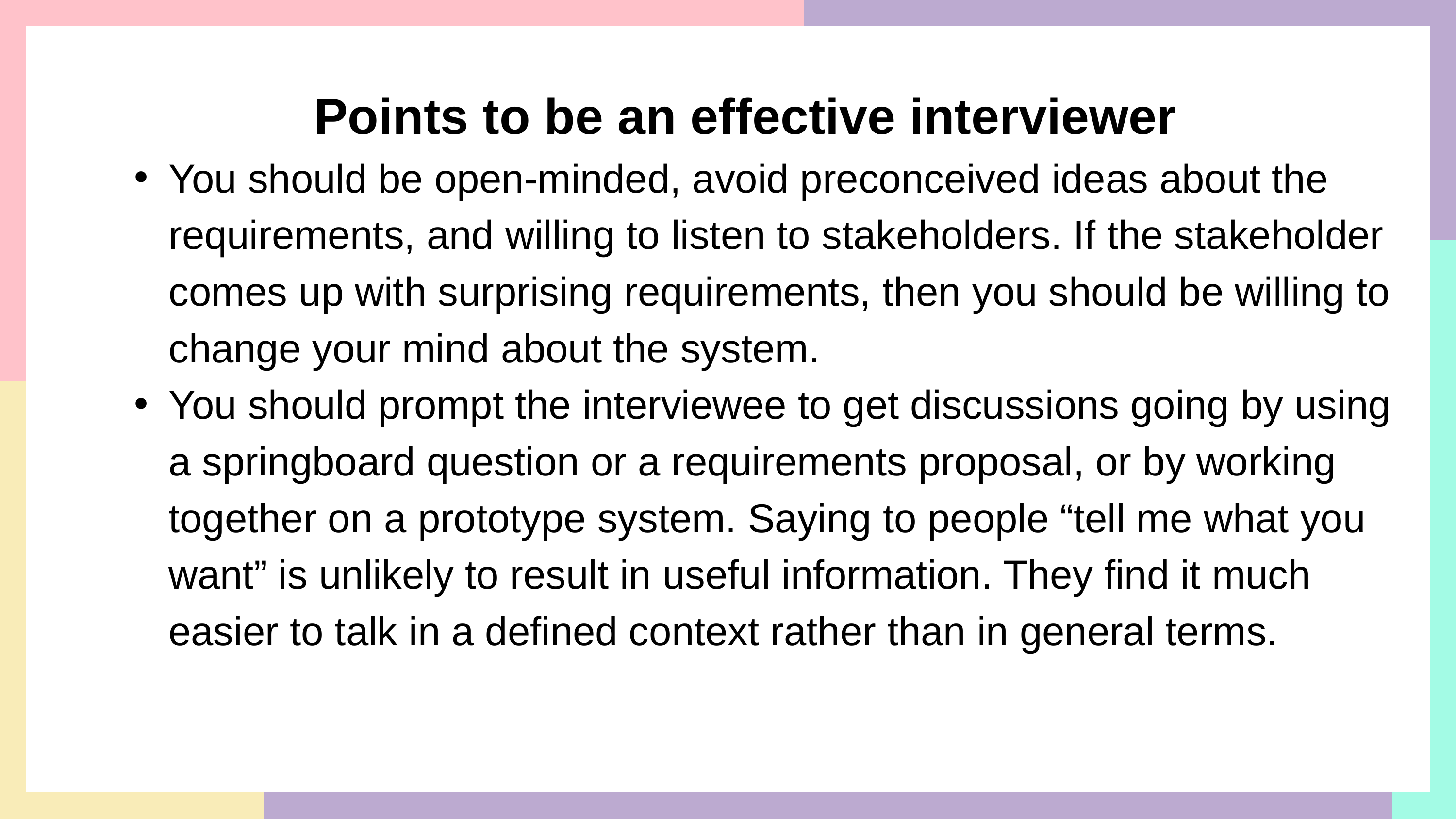

Points to be an effective interviewer
You should be open-minded, avoid preconceived ideas about the requirements, and willing to listen to stakeholders. If the stakeholder comes up with surprising requirements, then you should be willing to change your mind about the system.
You should prompt the interviewee to get discussions going by using a springboard question or a requirements proposal, or by working together on a prototype system. Saying to people “tell me what you want” is unlikely to result in useful information. They find it much easier to talk in a defined context rather than in general terms.